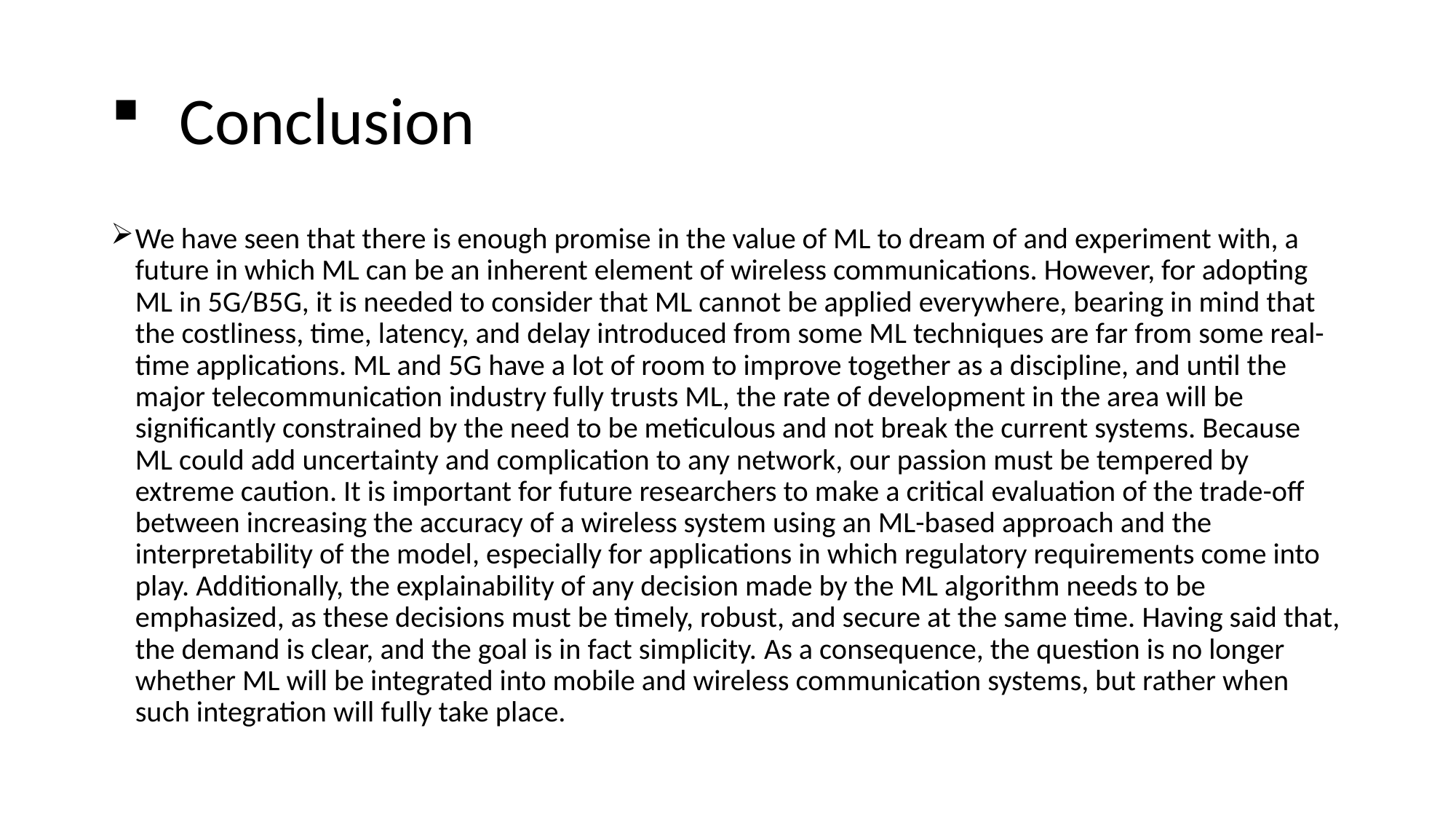

# Conclusion
We have seen that there is enough promise in the value of ML to dream of and experiment with, a future in which ML can be an inherent element of wireless communications. However, for adopting ML in 5G/B5G, it is needed to consider that ML cannot be applied everywhere, bearing in mind that the costliness, time, latency, and delay introduced from some ML techniques are far from some real-time applications. ML and 5G have a lot of room to improve together as a discipline, and until the major telecommunication industry fully trusts ML, the rate of development in the area will be significantly constrained by the need to be meticulous and not break the current systems. Because ML could add uncertainty and complication to any network, our passion must be tempered by extreme caution. It is important for future researchers to make a critical evaluation of the trade-off between increasing the accuracy of a wireless system using an ML-based approach and the interpretability of the model, especially for applications in which regulatory requirements come into play. Additionally, the explainability of any decision made by the ML algorithm needs to be emphasized, as these decisions must be timely, robust, and secure at the same time. Having said that, the demand is clear, and the goal is in fact simplicity. As a consequence, the question is no longer whether ML will be integrated into mobile and wireless communication systems, but rather when such integration will fully take place.